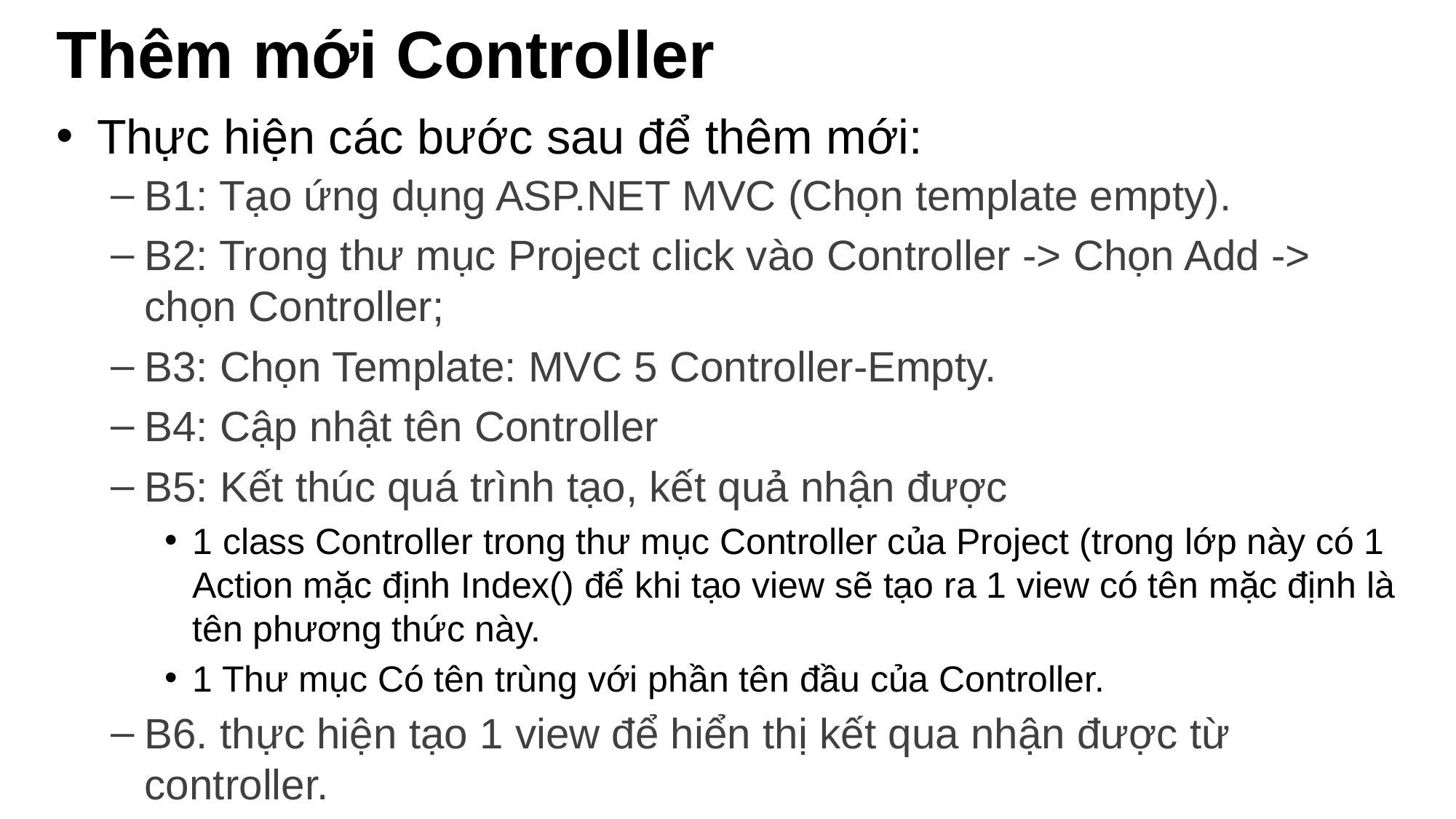

# Thêm mới Controller
Thực hiện các bước sau để thêm mới:
B1: Tạo ứng dụng ASP.NET MVC (Chọn template empty).
B2: Trong thư mục Project click vào Controller -> Chọn Add -> chọn Controller;
B3: Chọn Template: MVC 5 Controller-Empty.
B4: Cập nhật tên Controller
B5: Kết thúc quá trình tạo, kết quả nhận được
1 class Controller trong thư mục Controller của Project (trong lớp này có 1 Action mặc định Index() để khi tạo view sẽ tạo ra 1 view có tên mặc định là tên phương thức này.
1 Thư mục Có tên trùng với phần tên đầu của Controller.
B6. thực hiện tạo 1 view để hiển thị kết qua nhận được từ controller.